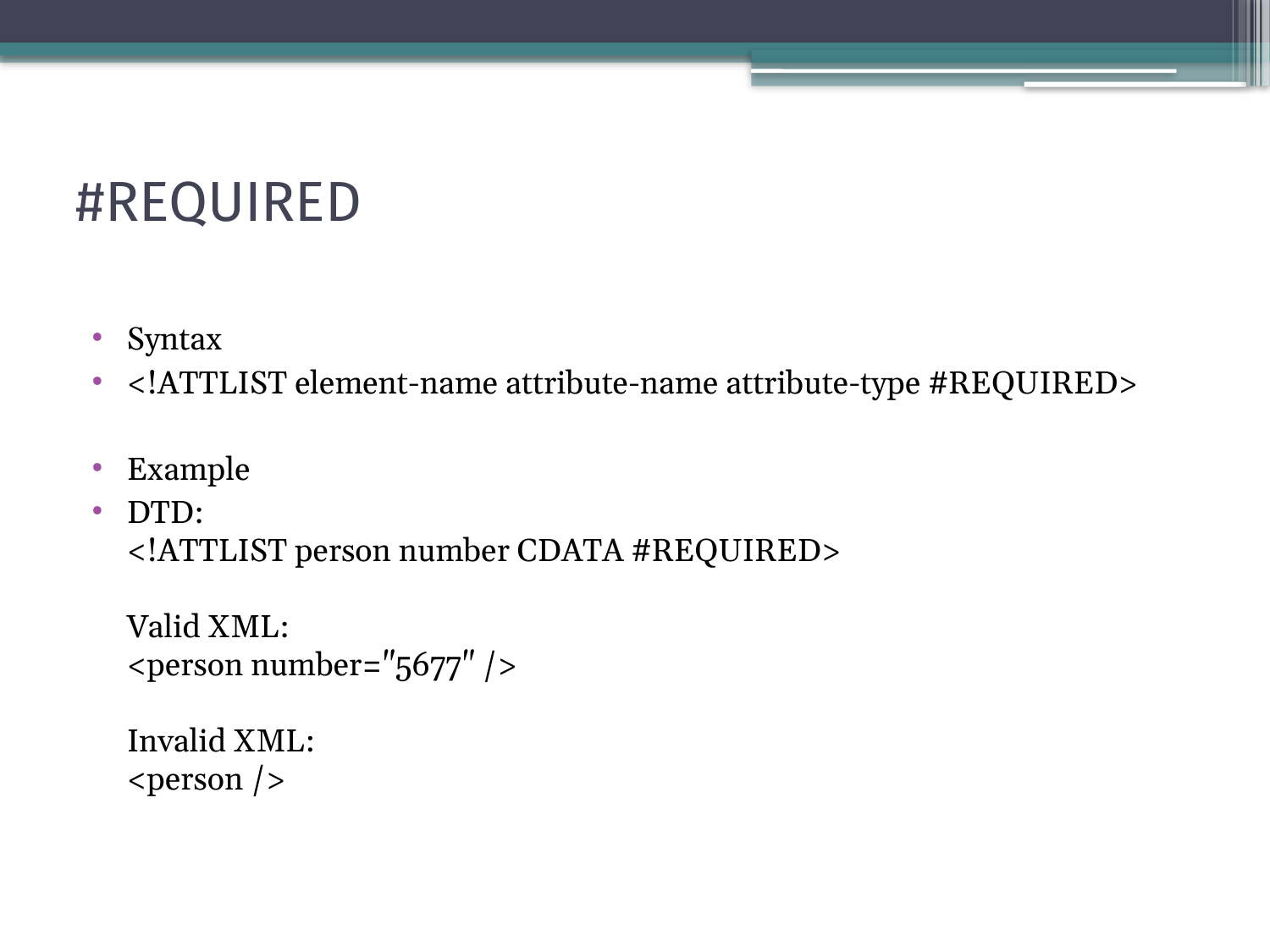

# #REQUIRED
Syntax
<!ATTLIST element-name attribute-name attribute-type #REQUIRED>

Example
DTD:
<!ATTLIST person number CDATA #REQUIRED>
Valid XML:
<person number="5677" />
Invalid XML:
<person />